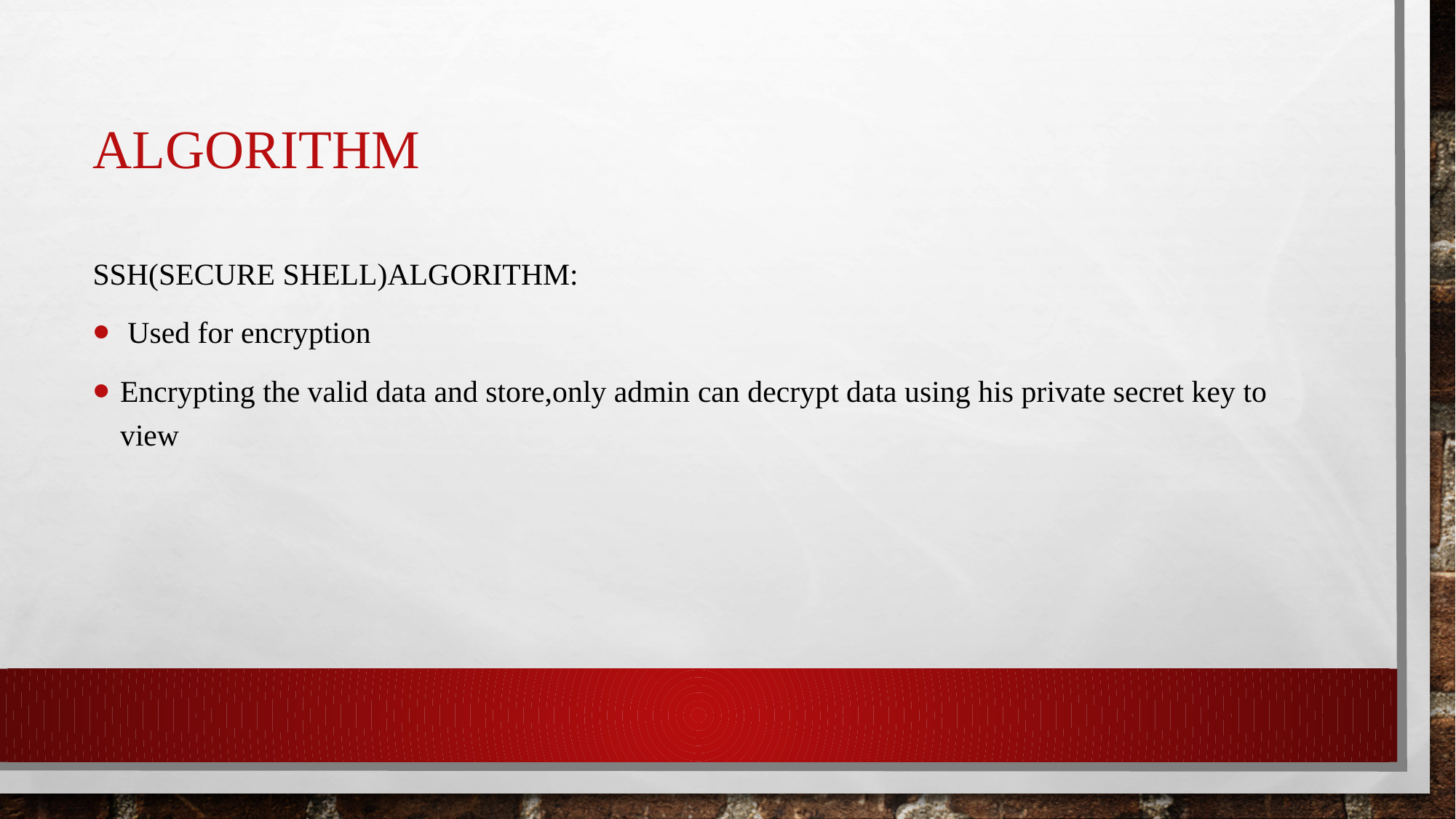

# algorithm
SSH(secure shell)algorithm:
 Used for encryption
Encrypting the valid data and store,only admin can decrypt data using his private secret key to view